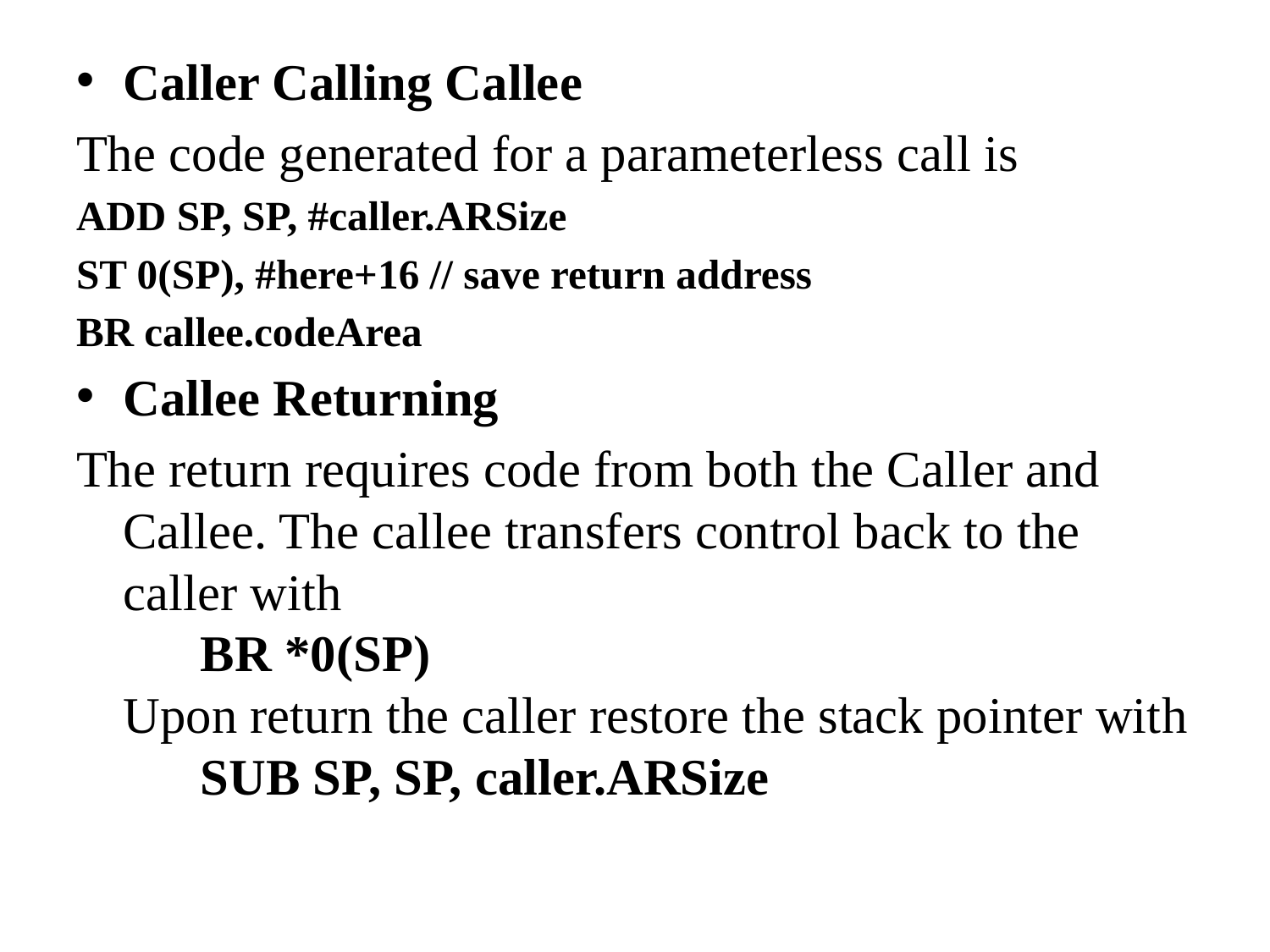

Caller Calling Callee
The code generated for a parameterless call is
ADD SP, SP, #caller.ARSize
ST 0(SP), #here+16 // save return address
BR callee.codeArea
Callee Returning
The return requires code from both the Caller and Callee. The callee transfers control back to the caller with
      BR *0(SP)
Upon return the caller restore the stack pointer with
      SUB SP, SP, caller.ARSize